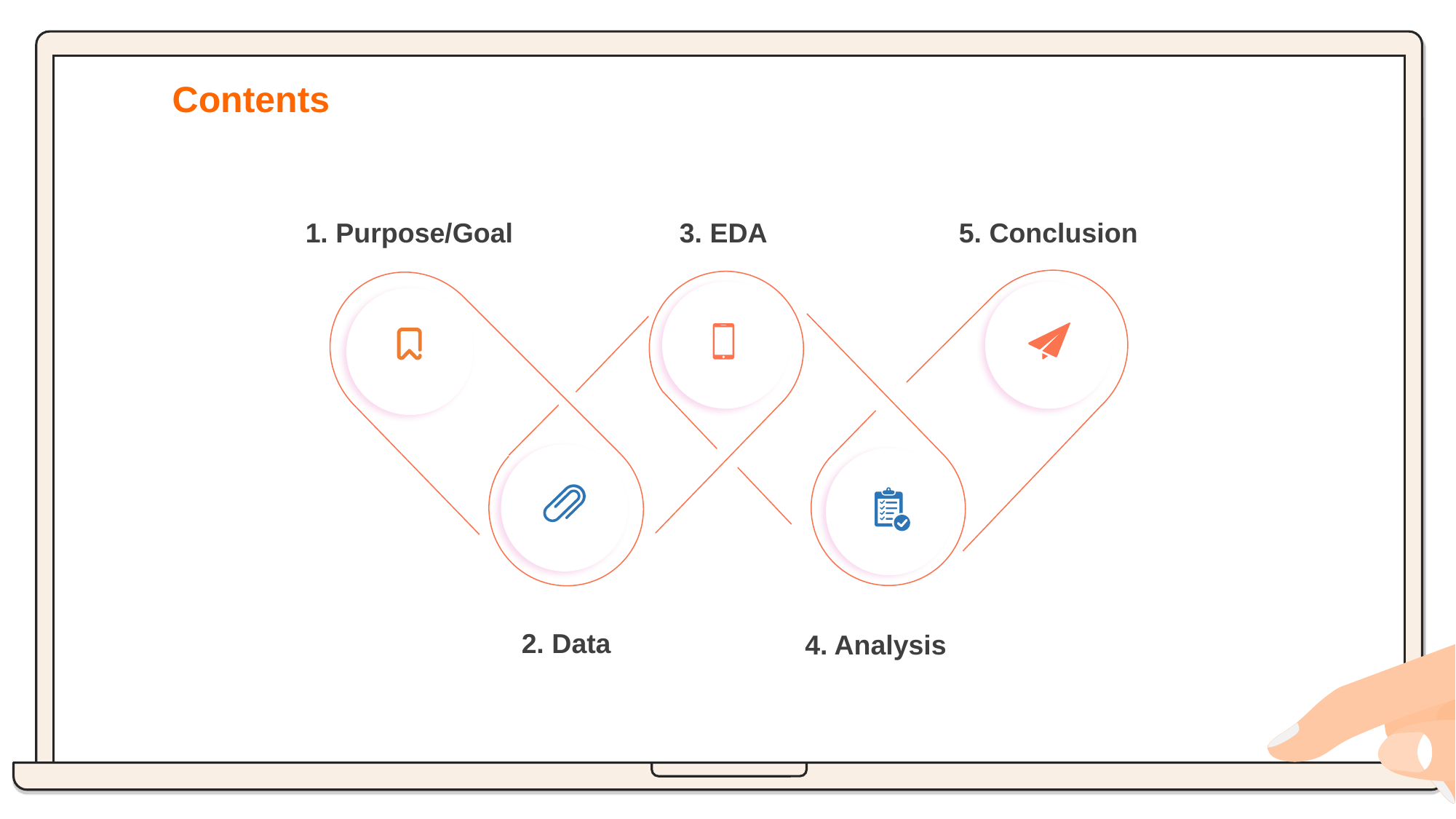

Contents

1. Purpose/Goal
3. EDA
5. Conclusion

2. Data
4. Analysis